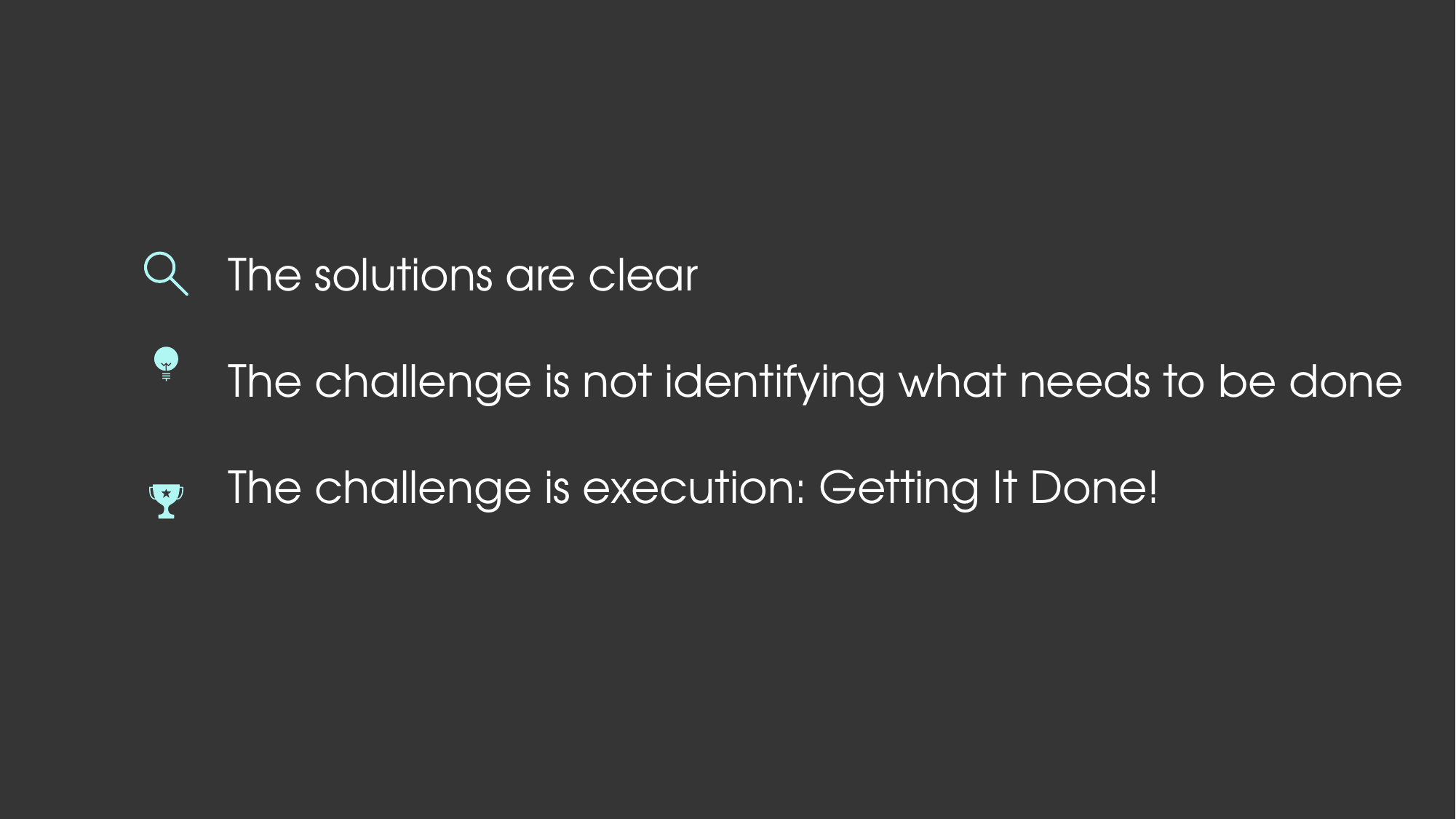

The solutions are clear
The challenge is not identifying what needs to be done
The challenge is execution: Getting It Done!